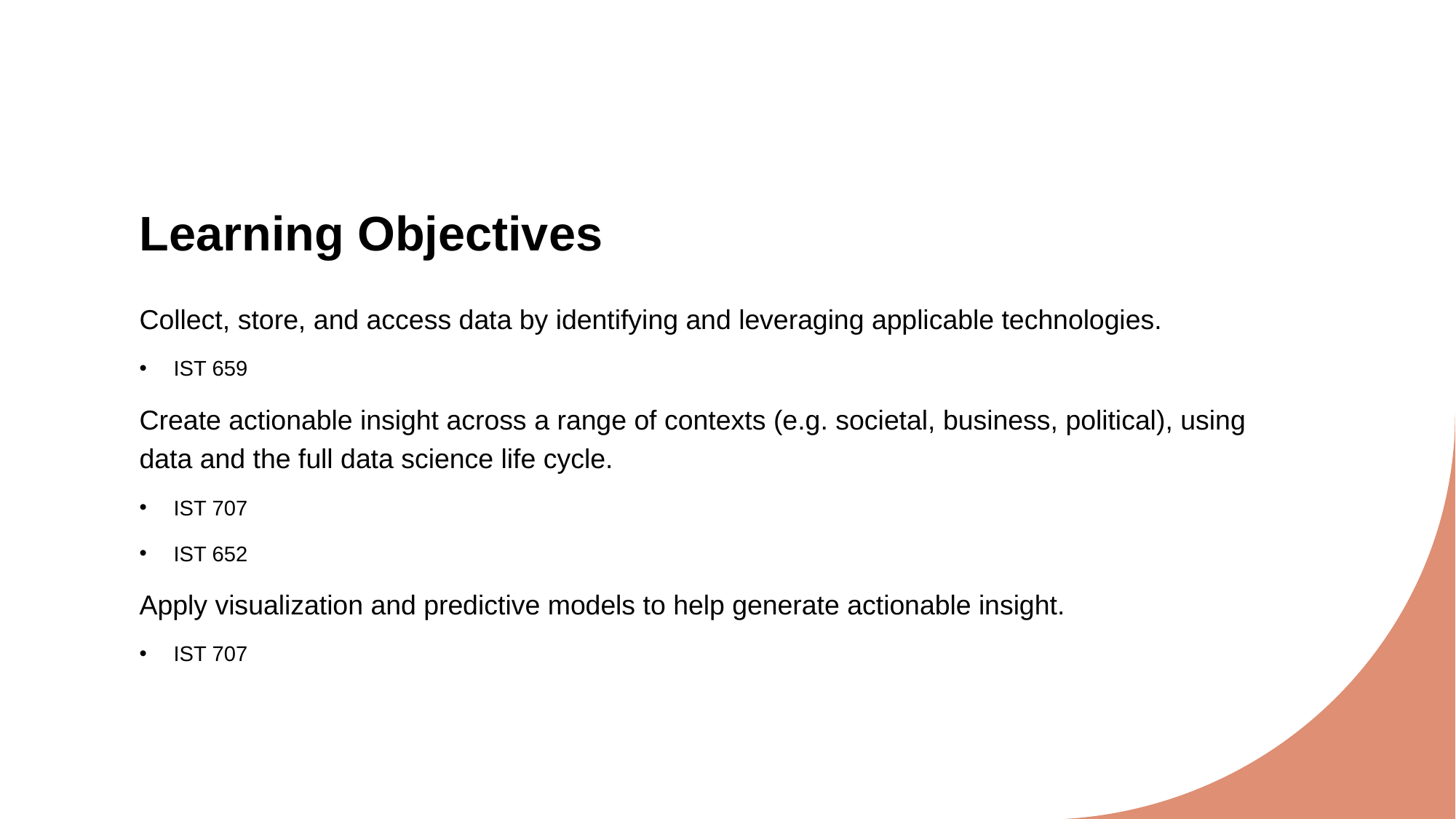

# Learning Objectives
Collect, store, and access data by identifying and leveraging applicable technologies.
IST 659
Create actionable insight across a range of contexts (e.g. societal, business, political), using data and the full data science life cycle.
IST 707
IST 652
Apply visualization and predictive models to help generate actionable insight.
IST 707